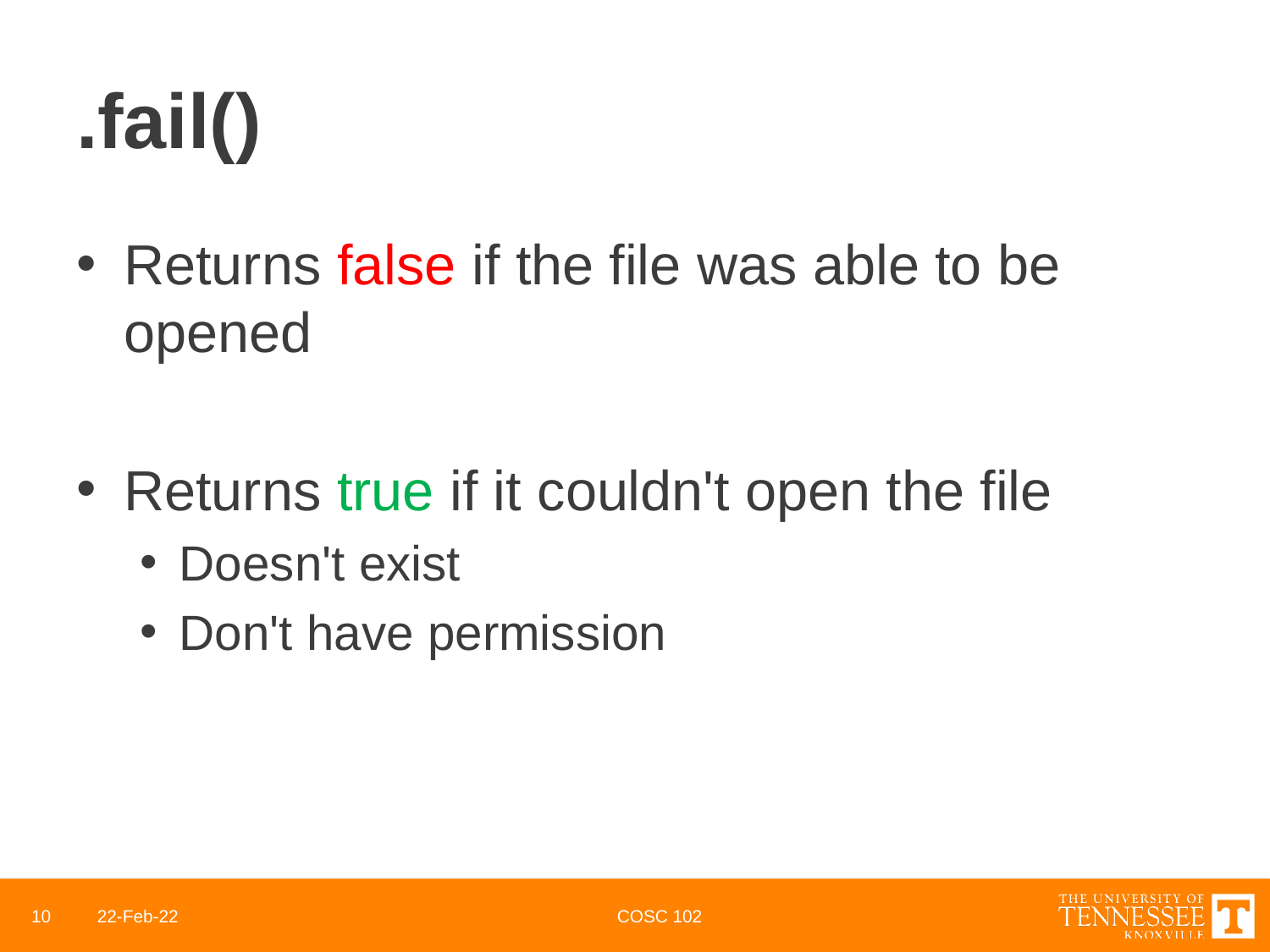

# .fail()
Returns false if the file was able to be opened

Returns true if it couldn't open the file
Doesn't exist
Don't have permission
10
22-Feb-22
COSC 102